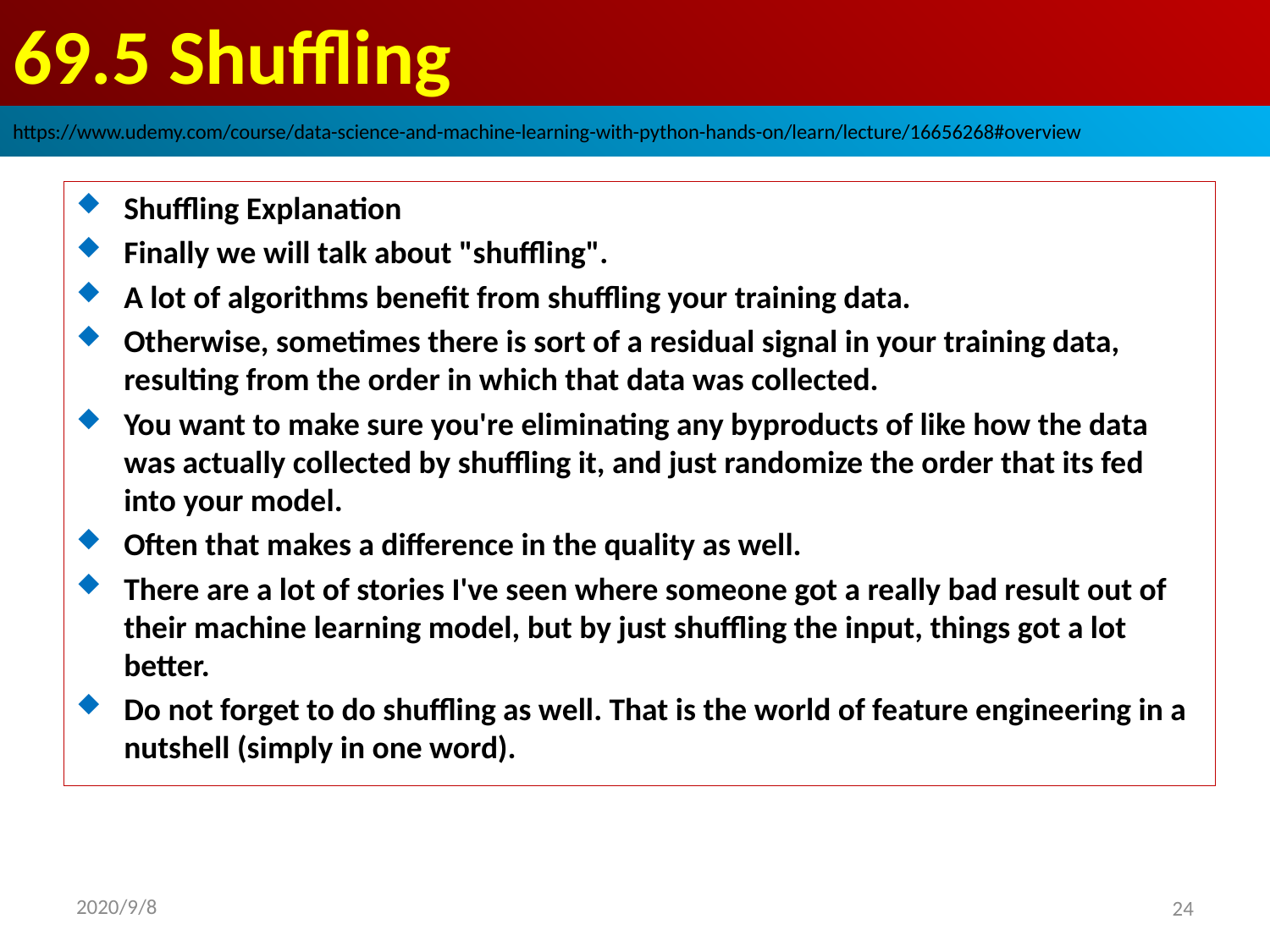

# 69.5 Shuffling
https://www.udemy.com/course/data-science-and-machine-learning-with-python-hands-on/learn/lecture/16656268#overview
Shuffling Explanation
Finally we will talk about "shuffling".
A lot of algorithms benefit from shuffling your training data.
Otherwise, sometimes there is sort of a residual signal in your training data, resulting from the order in which that data was collected.
You want to make sure you're eliminating any byproducts of like how the data was actually collected by shuffling it, and just randomize the order that its fed into your model.
Often that makes a difference in the quality as well.
There are a lot of stories I've seen where someone got a really bad result out of their machine learning model, but by just shuffling the input, things got a lot better.
Do not forget to do shuffling as well. That is the world of feature engineering in a nutshell (simply in one word).
2020/9/8
24